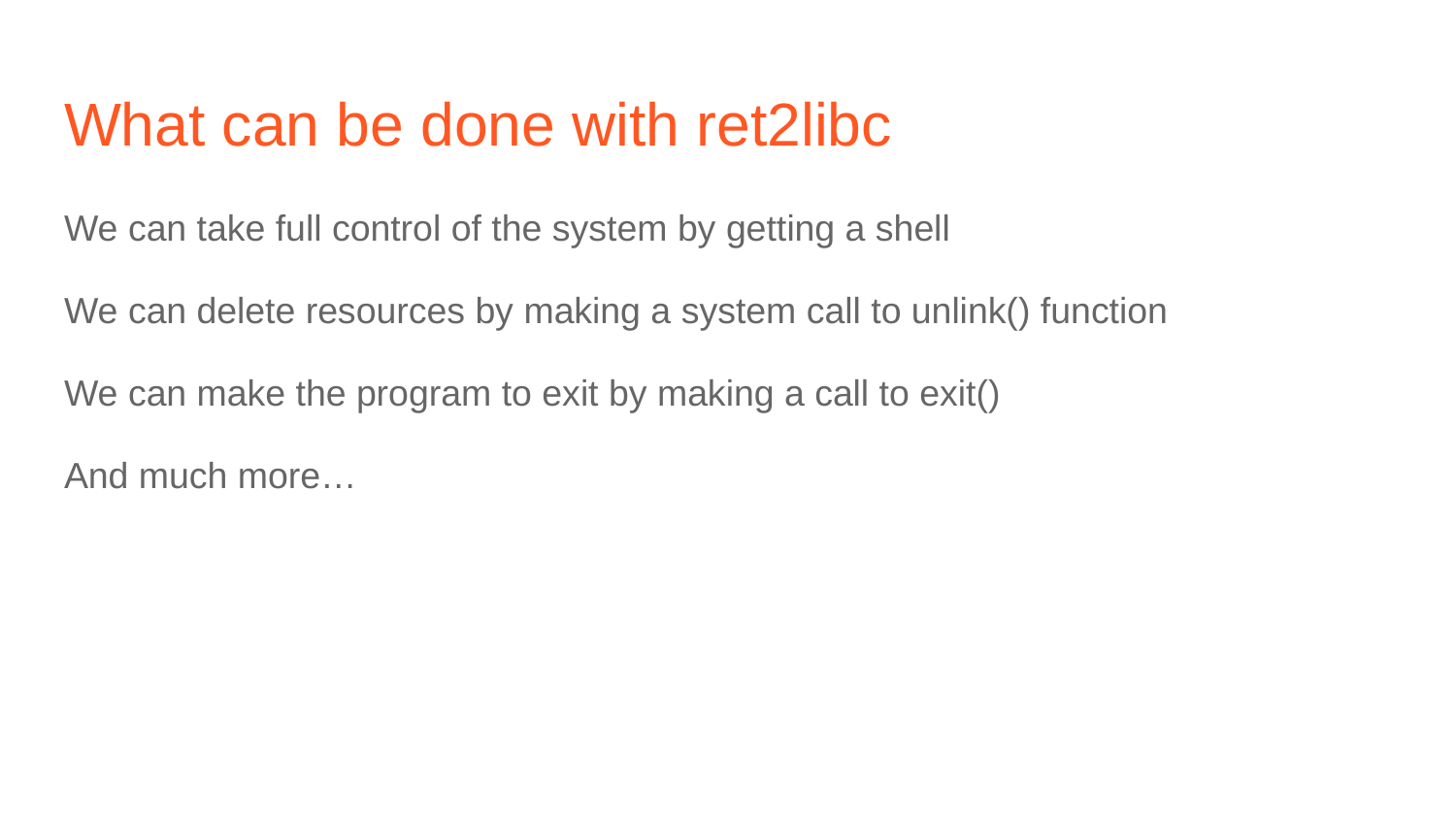

# What can be done with ret2libc
We can take full control of the system by getting a shell
We can delete resources by making a system call to unlink() function
We can make the program to exit by making a call to exit()
And much more…